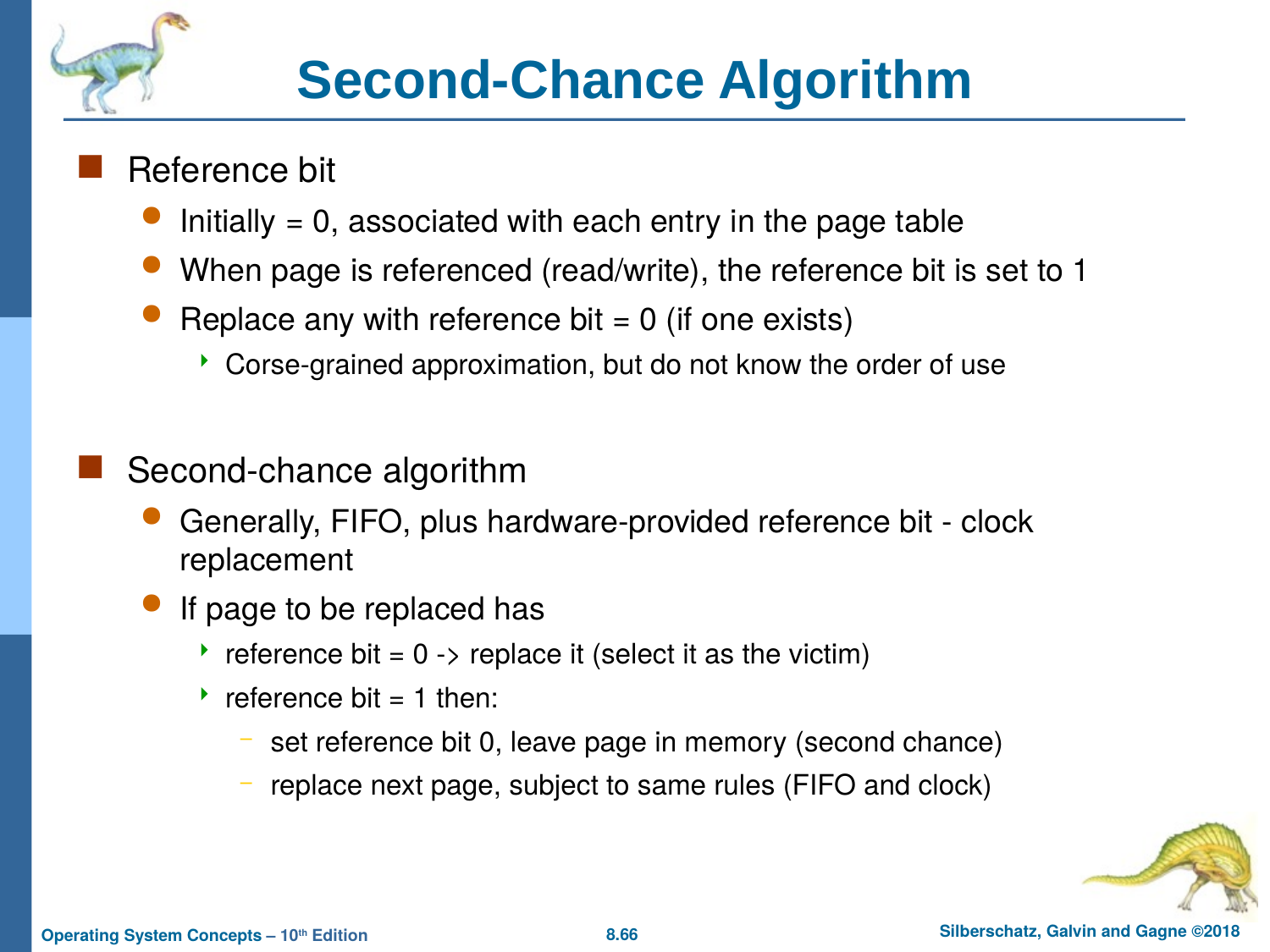

# Second-Chance Algorithm
Reference bit
Initially = 0, associated with each entry in the page table
When page is referenced (read/write), the reference bit is set to 1
Replace any with reference bit = 0 (if one exists)
Corse-grained approximation, but do not know the order of use

Second-chance algorithm
Generally, FIFO, plus hardware-provided reference bit - clock replacement
If page to be replaced has
reference bit = 0 -> replace it (select it as the victim)
reference bit = 1 then:
set reference bit 0, leave page in memory (second chance)
replace next page, subject to same rules (FIFO and clock)